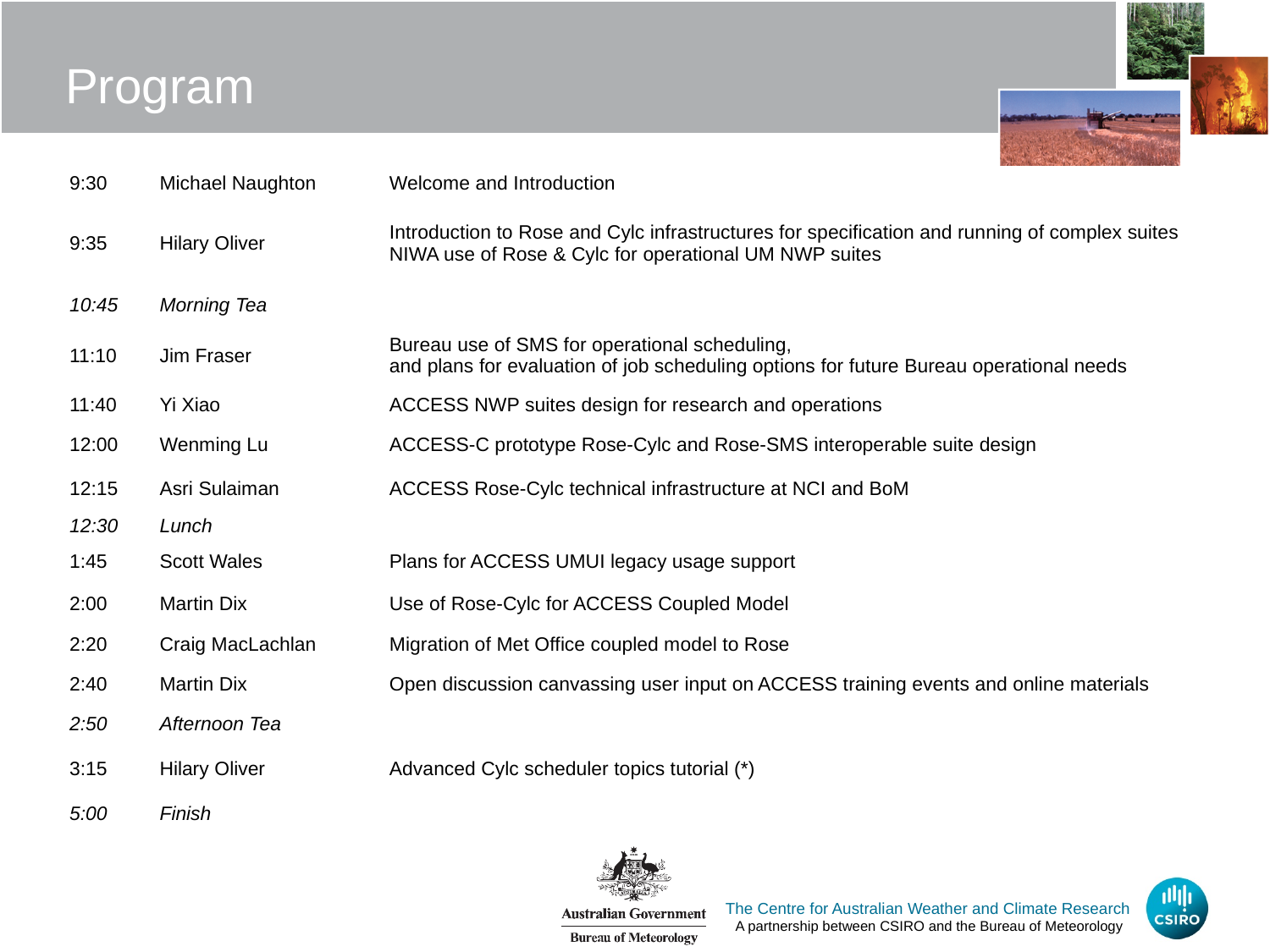

# Program
| 9:30 | Michael Naughton | Welcome and Introduction |
| --- | --- | --- |
| 9:35 | Hilary Oliver | Introduction to Rose and Cylc infrastructures for specification and running of complex suites NIWA use of Rose & Cylc for operational UM NWP suites |
| 10:45 | Morning Tea |  |
| 11:10 | Jim Fraser | Bureau use of SMS for operational scheduling, and plans for evaluation of job scheduling options for future Bureau operational needs |
| 11:40 | Yi Xiao | ACCESS NWP suites design for research and operations |
| 12:00 | Wenming Lu | ACCESS-C prototype Rose-Cylc and Rose-SMS interoperable suite design |
| 12:15 | Asri Sulaiman | ACCESS Rose-Cylc technical infrastructure at NCI and BoM |
| 12:30 | Lunch |  |
| 1:45 | Scott Wales | Plans for ACCESS UMUI legacy usage support |
| 2:00 | Martin Dix | Use of Rose-Cylc for ACCESS Coupled Model |
| 2:20 | Craig MacLachlan | Migration of Met Office coupled model to Rose |
| 2:40 | Martin Dix | Open discussion canvassing user input on ACCESS training events and online materials |
| 2:50 | Afternoon Tea |  |
| 3:15 | Hilary Oliver | Advanced Cylc scheduler topics tutorial (\*) |
| 5:00 | Finish |  |
The Centre for Australian Weather and Climate Research
A partnership between CSIRO and the Bureau of Meteorology